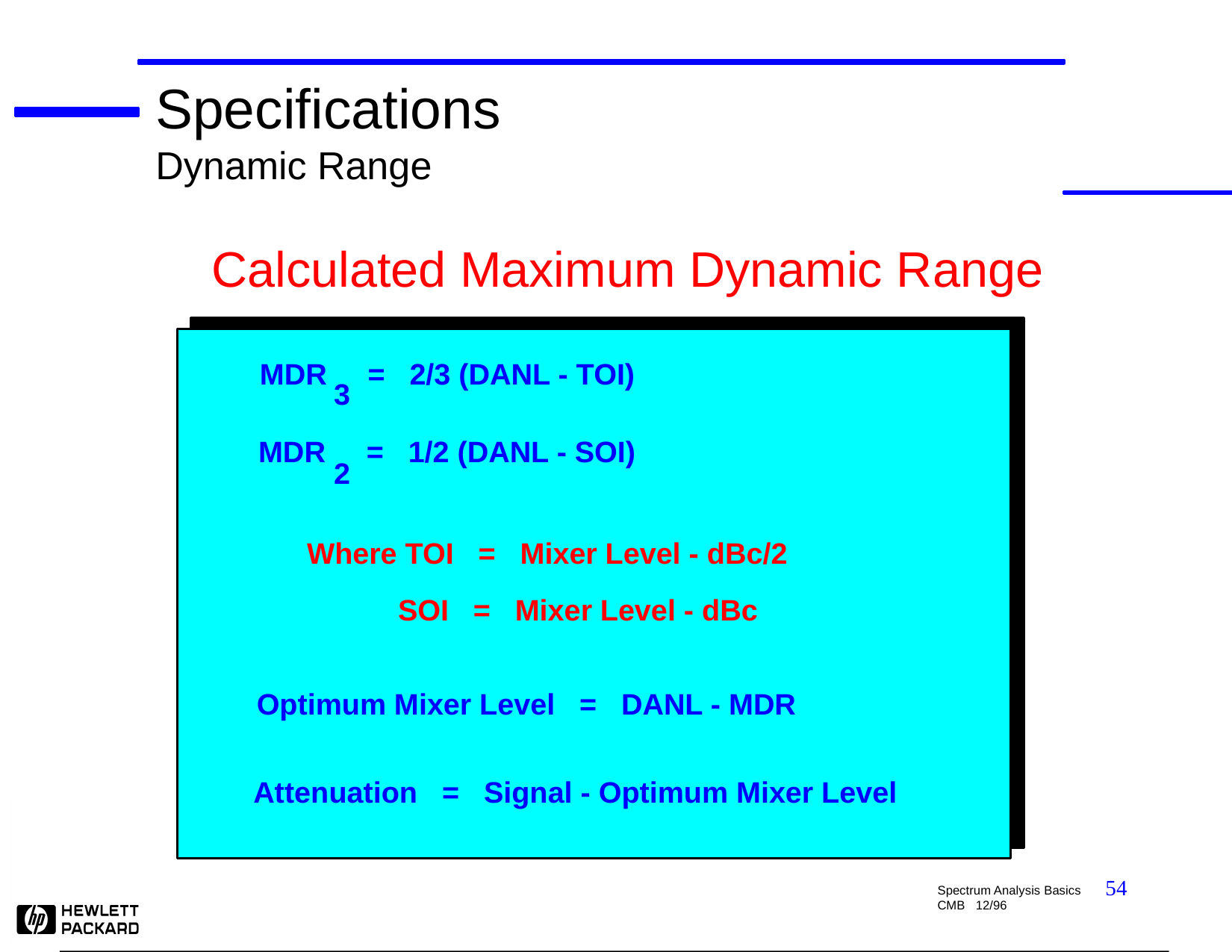

Specifications
Dynamic Range
Calculated Maximum Dynamic Range

MDR     =   2/3 (DANL - TOI)

3
MDR     =   1/2 (DANL - SOI)
2
Where TOI   =   Mixer Level - dBc/2
      SOI   =   Mixer Level - dBc
Optimum Mixer Level   =   DANL - MDR
Attenuation   =   Signal - Optimum Mixer Level
54